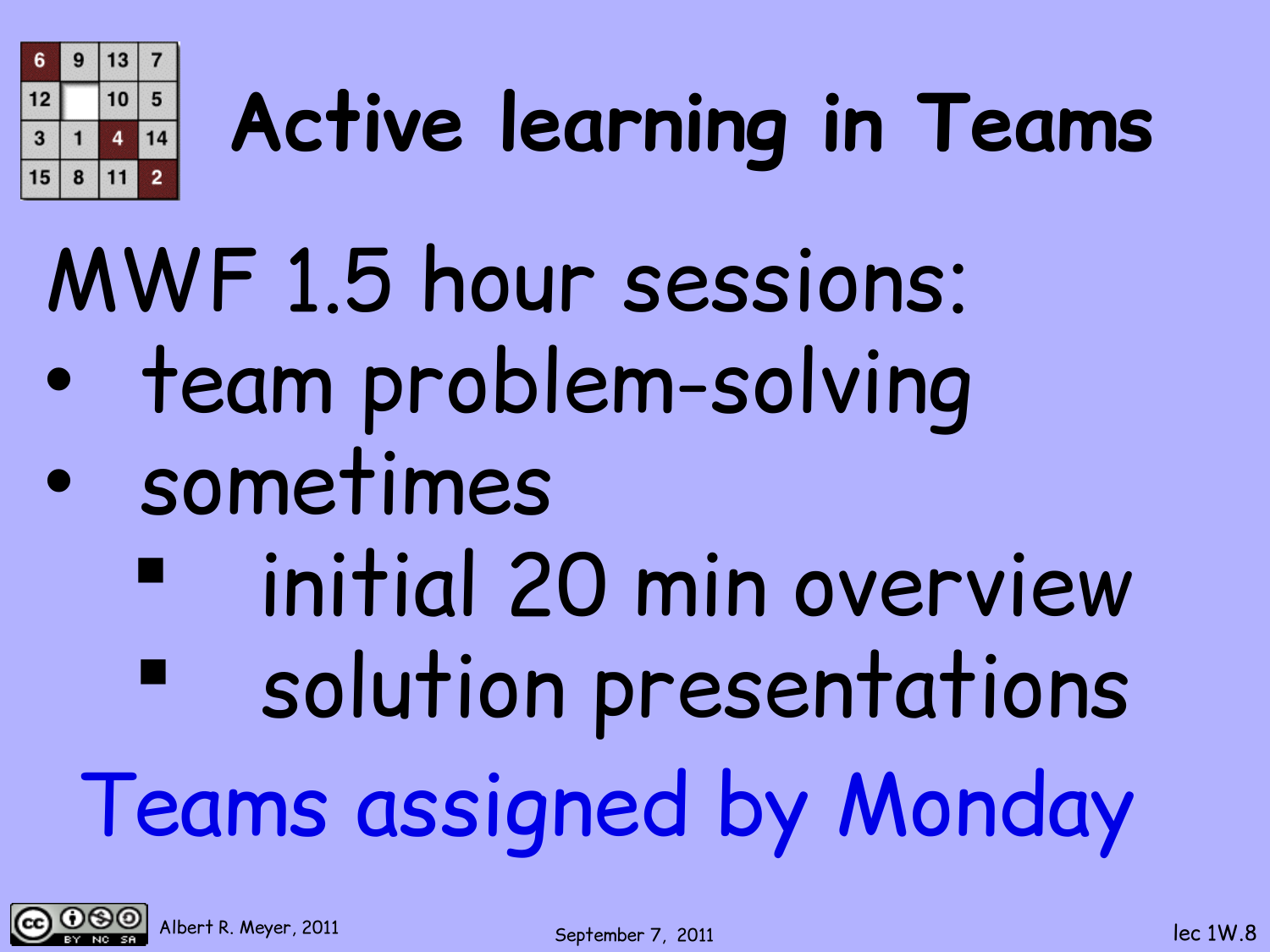

# Active learning in Teams
MWF 1.5 hour sessions:
team problem-solving
sometimes
initial 20 min overview
solution presentations

Teams assigned by Monday
      lec 1W.8